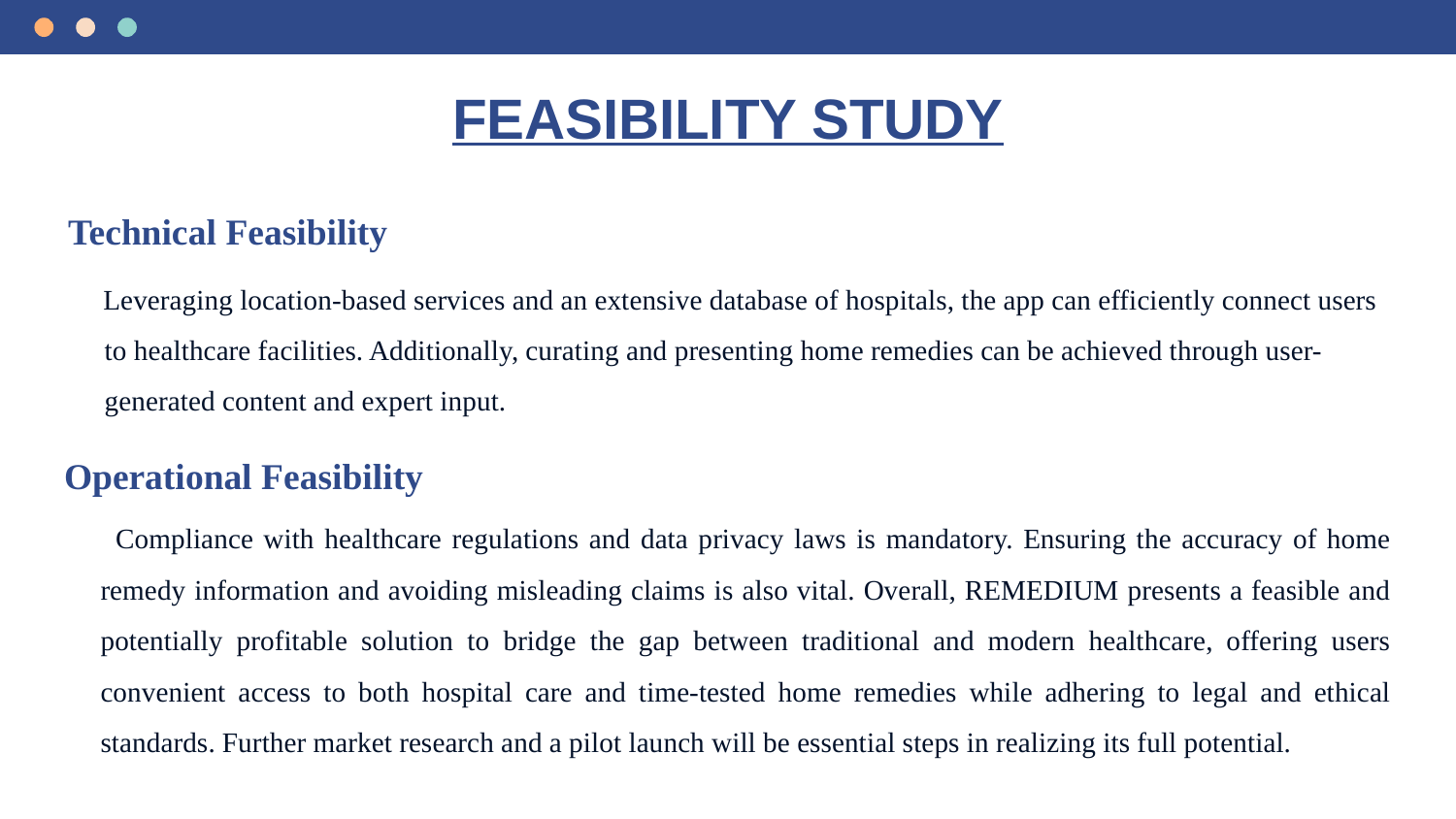

# FEASIBILITY STUDY
Technical Feasibility
     Leveraging location-based services and an extensive database of hospitals, the app can efficiently connect users to healthcare facilities. Additionally, curating and presenting home remedies can be achieved through user-generated content and expert input.
Operational Feasibility
     Compliance with healthcare regulations and data privacy laws is mandatory. Ensuring the accuracy of home remedy information and avoiding misleading claims is also vital. Overall, REMEDIUM presents a feasible and potentially profitable solution to bridge the gap between traditional and modern healthcare, offering users convenient access to both hospital care and time-tested home remedies while adhering to legal and ethical standards. Further market research and a pilot launch will be essential steps in realizing its full potential.